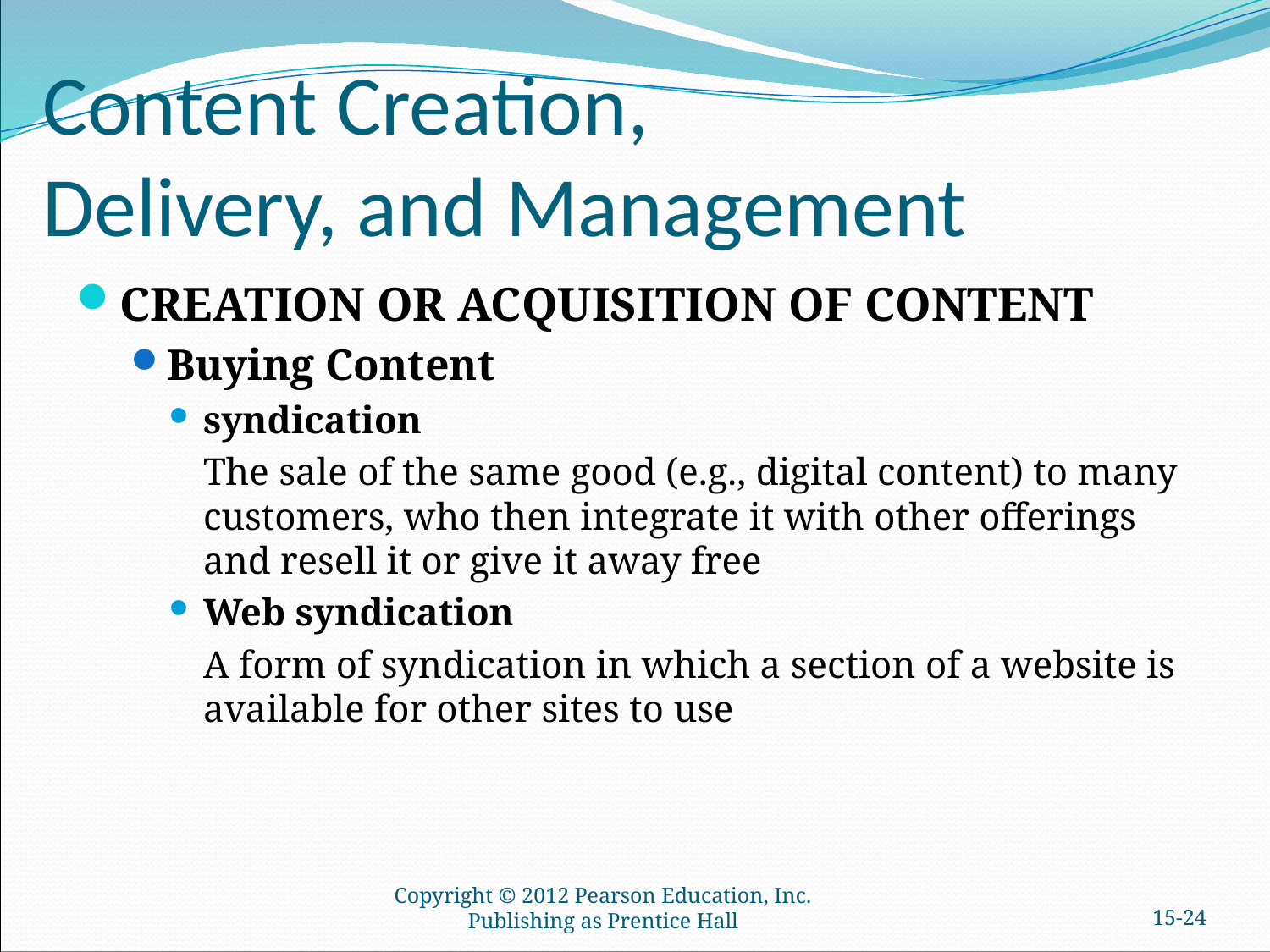

# Content Creation, Delivery, and Management
CREATION OR ACQUISITION OF CONTENT
Buying Content
syndication
	The sale of the same good (e.g., digital content) to many customers, who then integrate it with other offerings and resell it or give it away free
Web syndication
	A form of syndication in which a section of a website is available for other sites to use
Copyright © 2012 Pearson Education, Inc. Publishing as Prentice Hall
15-24